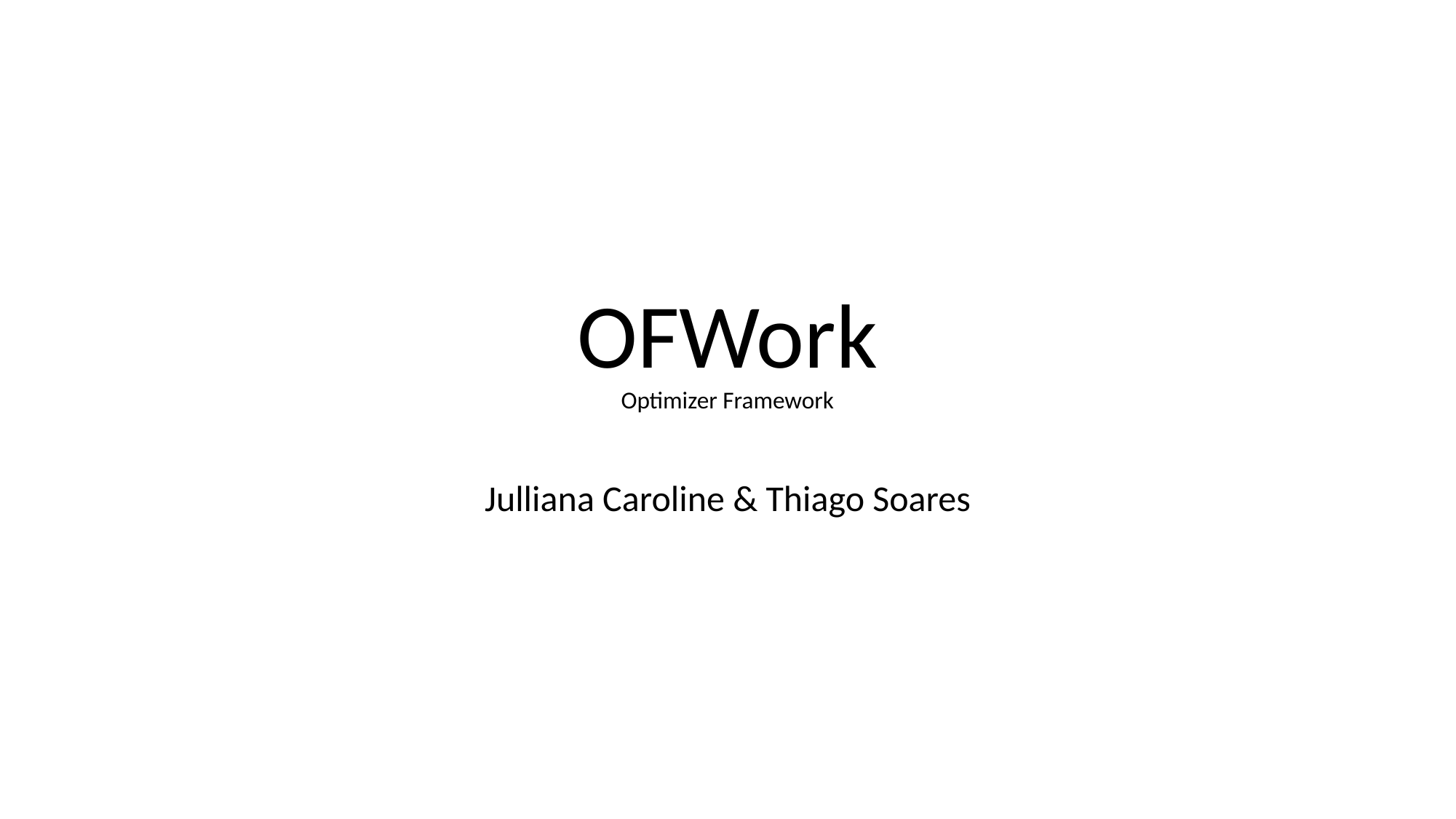

# OFWork Optimizer Framework
Julliana Caroline & Thiago Soares